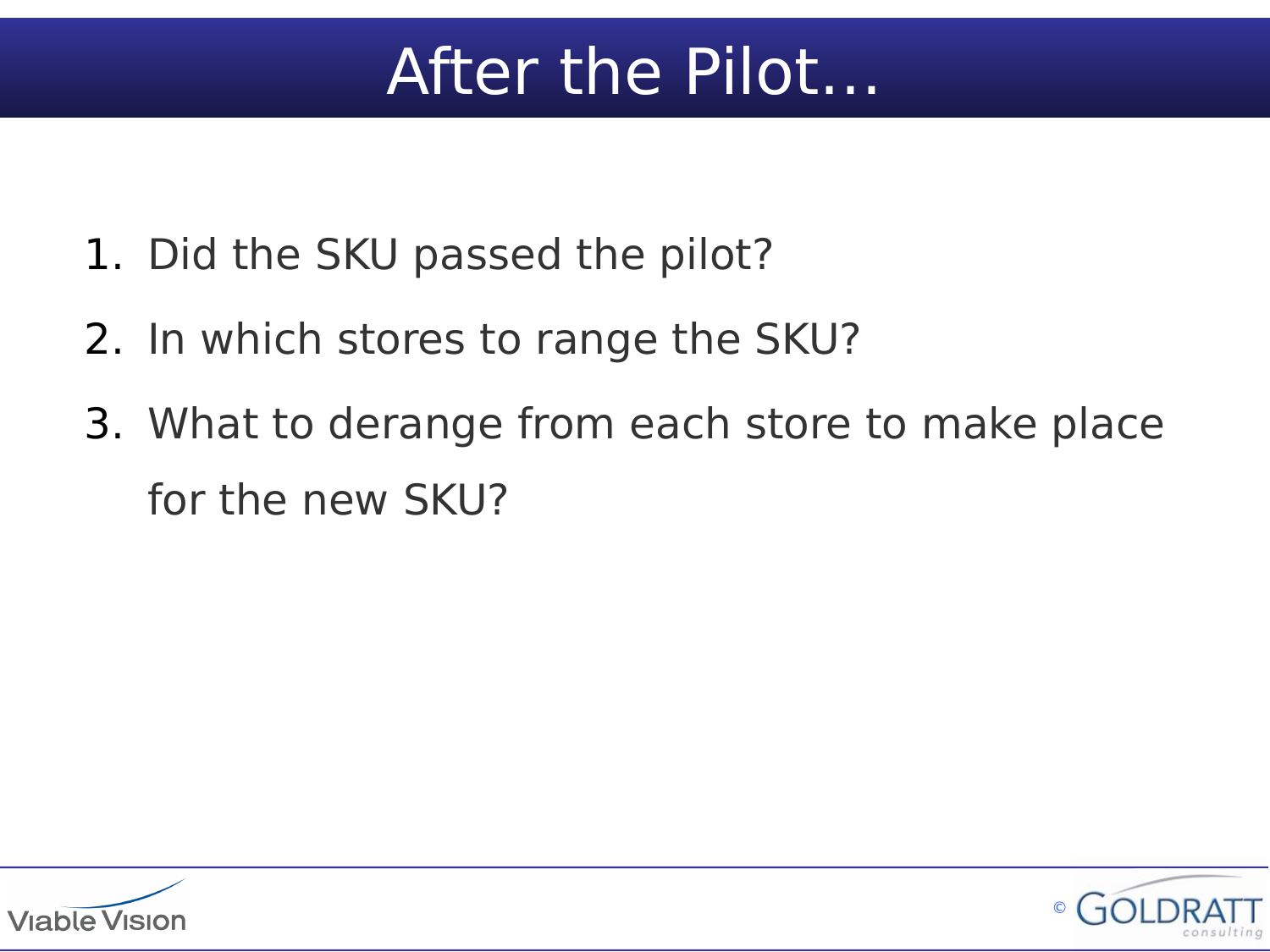

# After the Pilot…
Did the SKU passed the pilot?
In which stores to range the SKU?
What to derange from each store to make place for the new SKU?